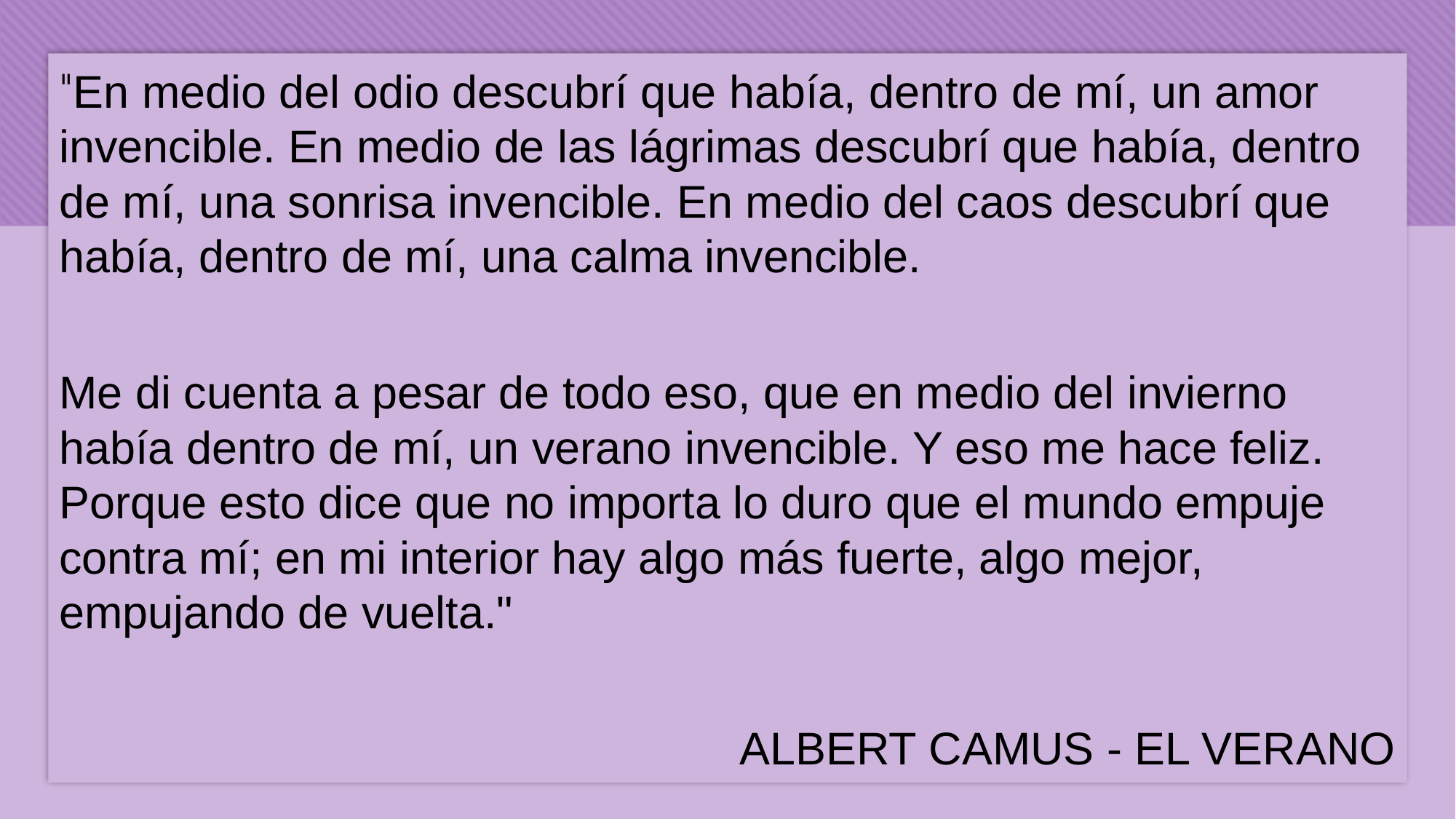

"En medio del odio descubrí que había, dentro de mí, un amor invencible. En medio de las lágrimas descubrí que había, dentro de mí, una sonrisa invencible. En medio del caos descubrí que había, dentro de mí, una calma invencible.

Me di cuenta a pesar de todo eso, que en medio del invierno había dentro de mí, un verano invencible. Y eso me hace feliz. Porque esto dice que no importa lo duro que el mundo empuje contra mí; en mi interior hay algo más fuerte, algo mejor, empujando de vuelta."

ALBERT CAMUS - EL VERANO
# Cierre